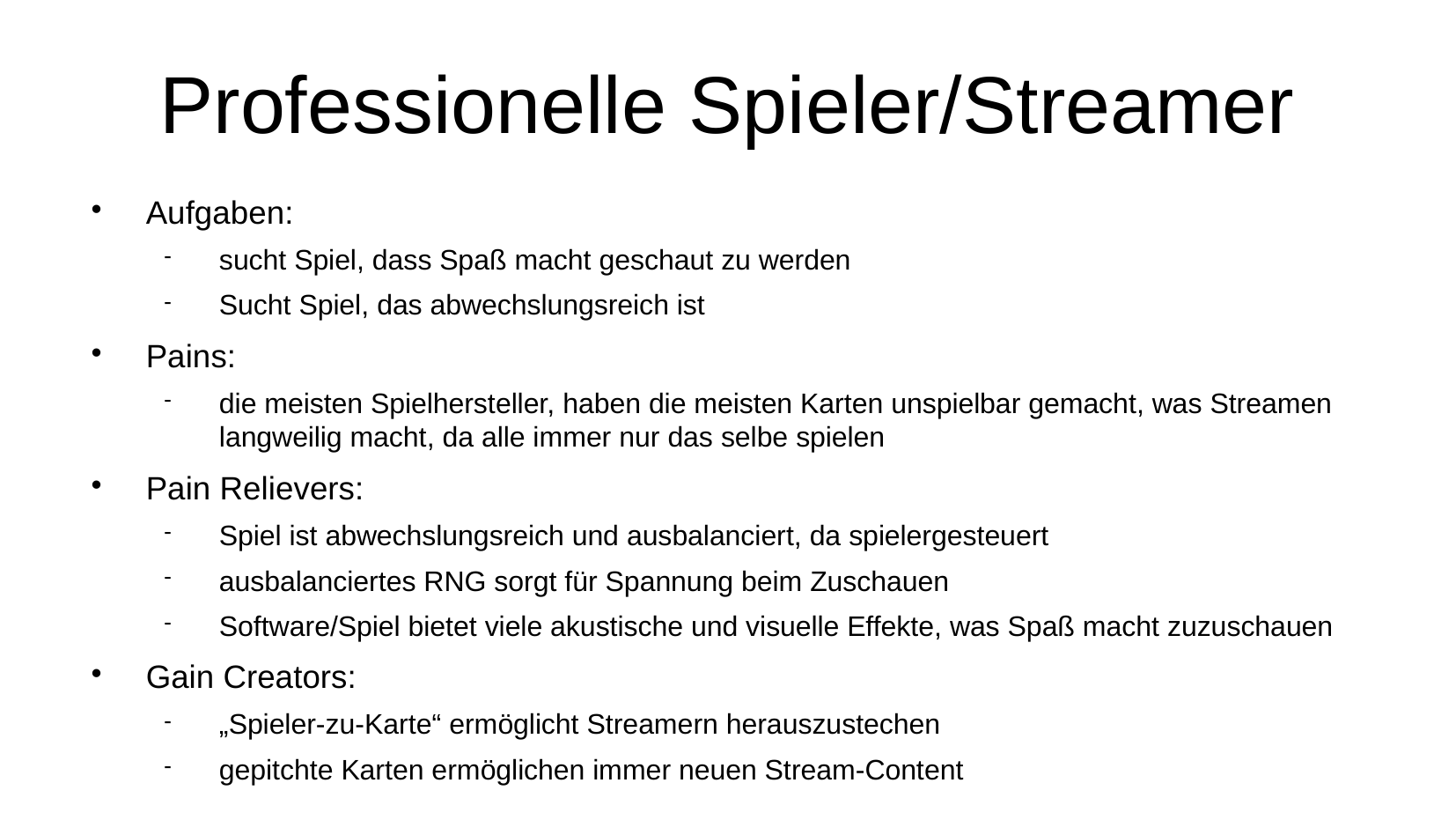

# Professionelle Spieler/Streamer
Aufgaben:
sucht Spiel, dass Spaß macht geschaut zu werden
Sucht Spiel, das abwechslungsreich ist
Pains:
die meisten Spielhersteller, haben die meisten Karten unspielbar gemacht, was Streamen langweilig macht, da alle immer nur das selbe spielen
Pain Relievers:
Spiel ist abwechslungsreich und ausbalanciert, da spielergesteuert
ausbalanciertes RNG sorgt für Spannung beim Zuschauen
Software/Spiel bietet viele akustische und visuelle Effekte, was Spaß macht zuzuschauen
Gain Creators:
„Spieler-zu-Karte“ ermöglicht Streamern herauszustechen
gepitchte Karten ermöglichen immer neuen Stream-Content